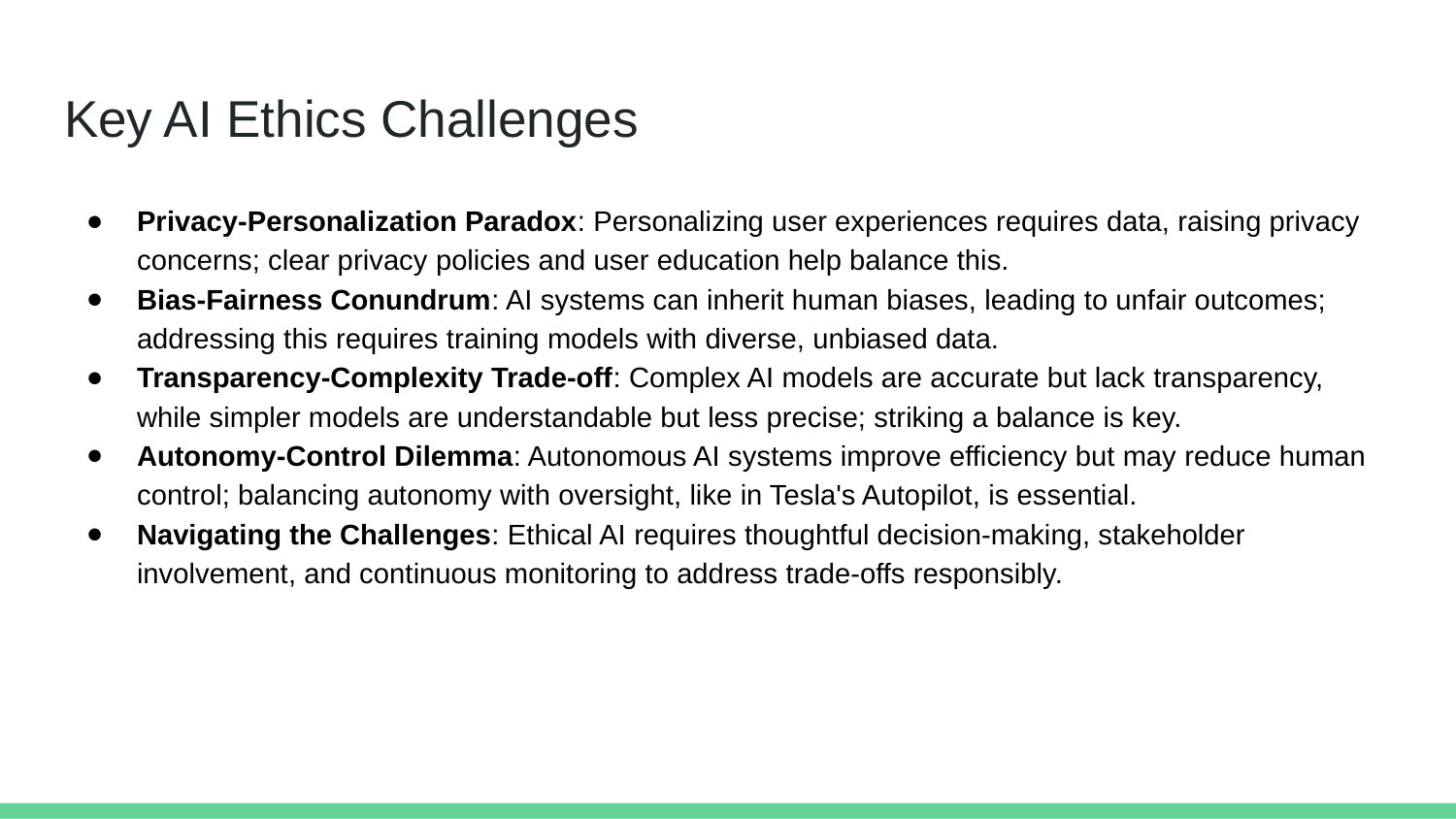

# Key AI Ethics Challenges
Privacy-Personalization Paradox: Personalizing user experiences requires data, raising privacy concerns; clear privacy policies and user education help balance this.
Bias-Fairness Conundrum: AI systems can inherit human biases, leading to unfair outcomes; addressing this requires training models with diverse, unbiased data.
Transparency-Complexity Trade-off: Complex AI models are accurate but lack transparency, while simpler models are understandable but less precise; striking a balance is key.
Autonomy-Control Dilemma: Autonomous AI systems improve efficiency but may reduce human control; balancing autonomy with oversight, like in Tesla's Autopilot, is essential.
Navigating the Challenges: Ethical AI requires thoughtful decision-making, stakeholder involvement, and continuous monitoring to address trade-offs responsibly.